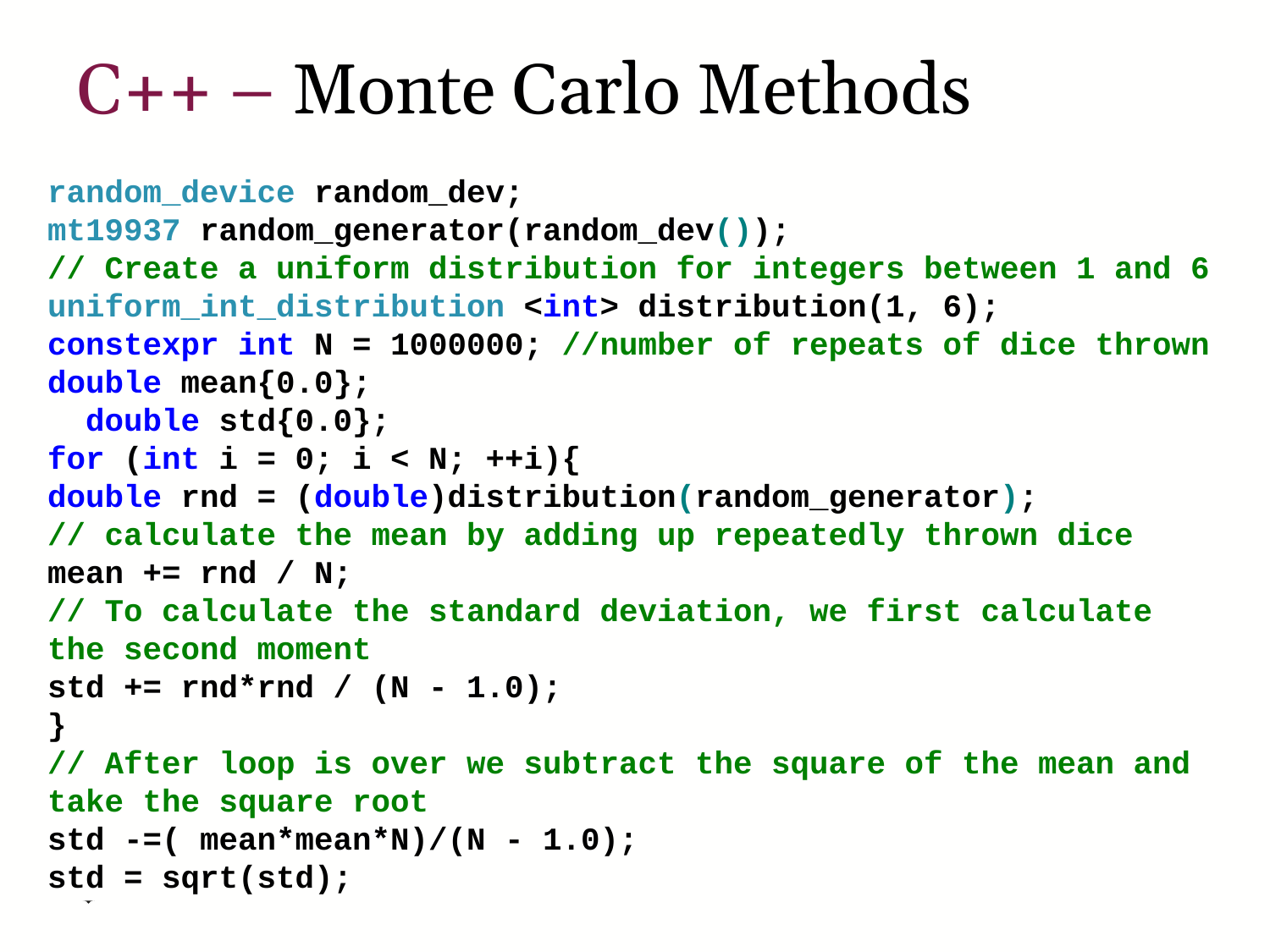

# C++ – Monte Carlo Methods
random_device random_dev;
mt19937 random_generator(random_dev());
// Create a uniform distribution for integers between 1 and 6
uniform_int_distribution <int> distribution(1, 6);
constexpr int N = 1000000; //number of repeats of dice thrown
double mean{0.0};
  double std{0.0};
for (int i = 0; i < N; ++i){
double rnd = (double)distribution(random_generator);
// calculate the mean by adding up repeatedly thrown dice
mean += rnd / N;
// To calculate the standard deviation, we first calculate the second moment
std += rnd*rnd / (N - 1.0);
}
// After loop is over we subtract the square of the mean and take the square root
std -=( mean*mean*N)/(N - 1.0);
std = sqrt(std);